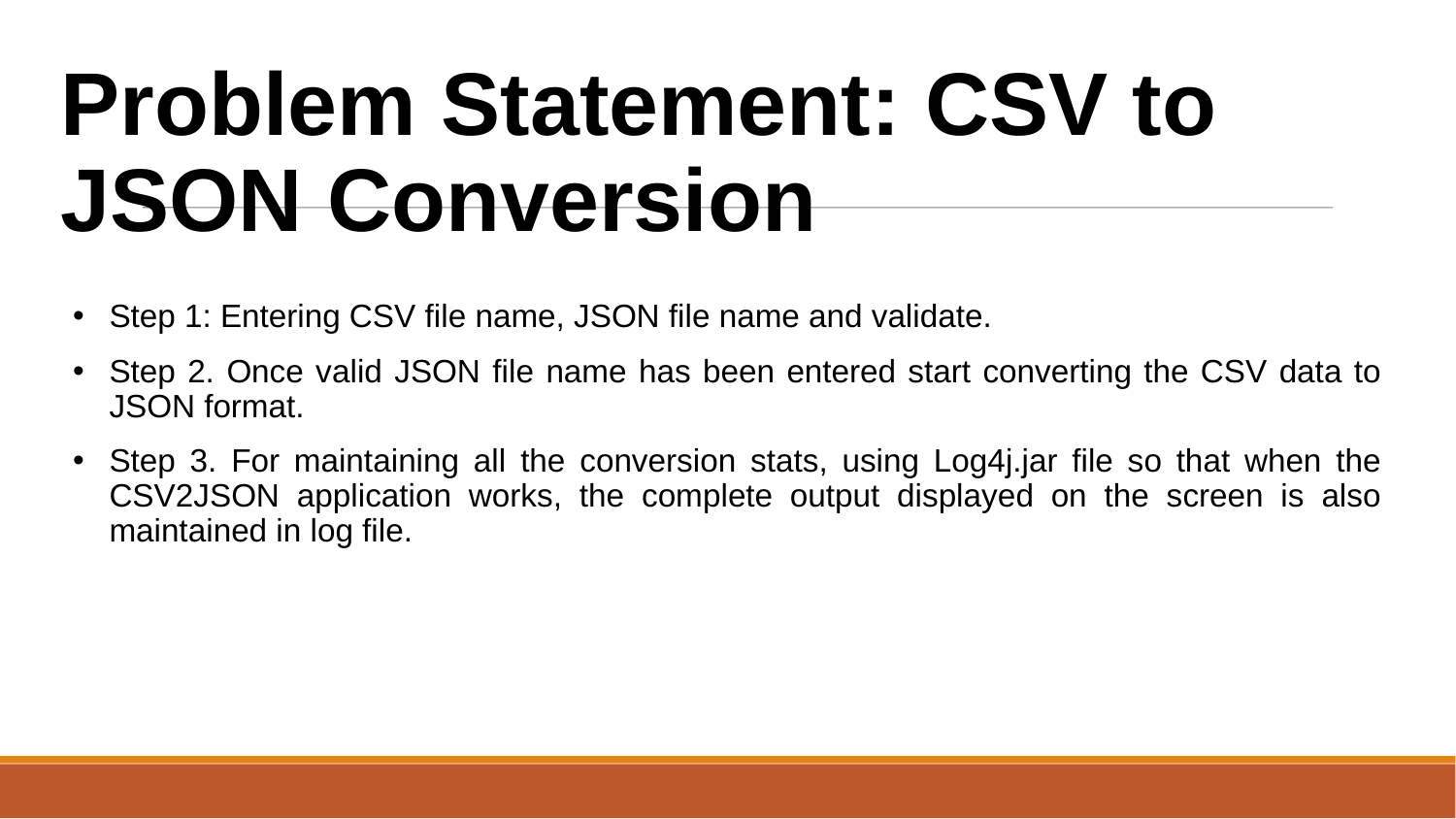

# Problem Statement: CSV to JSON Conversion
Step 1: Entering CSV file name, JSON file name and validate.
Step 2. Once valid JSON file name has been entered start converting the CSV data to JSON format.
Step 3. For maintaining all the conversion stats, using Log4j.jar file so that when the CSV2JSON application works, the complete output displayed on the screen is also maintained in log file.